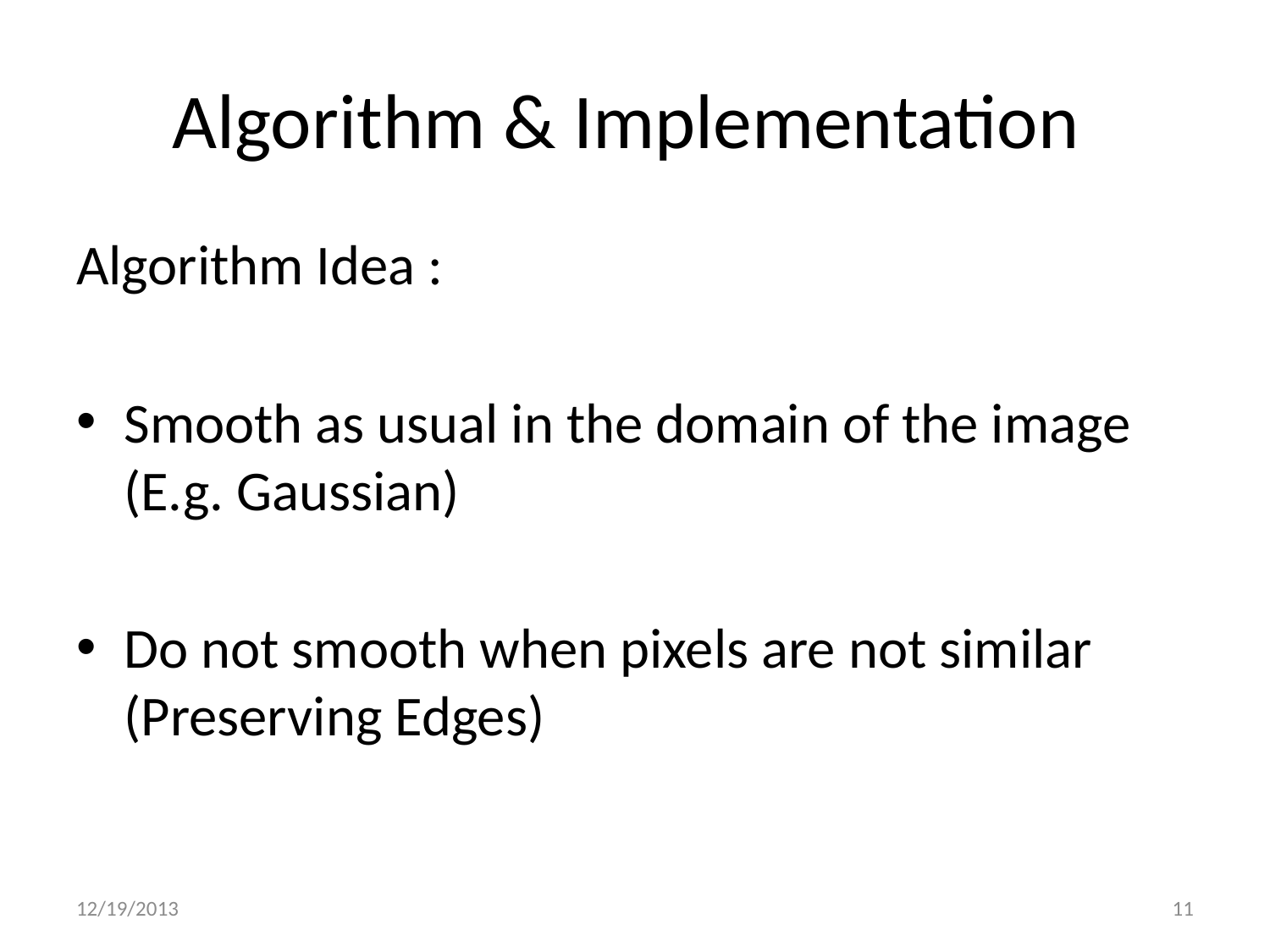

# Algorithm & Implementation
Algorithm Idea :

Smooth as usual in the domain of the image (E.g. Gaussian)

Do not smooth when pixels are not similar (Preserving Edges)
12/19/2013
11